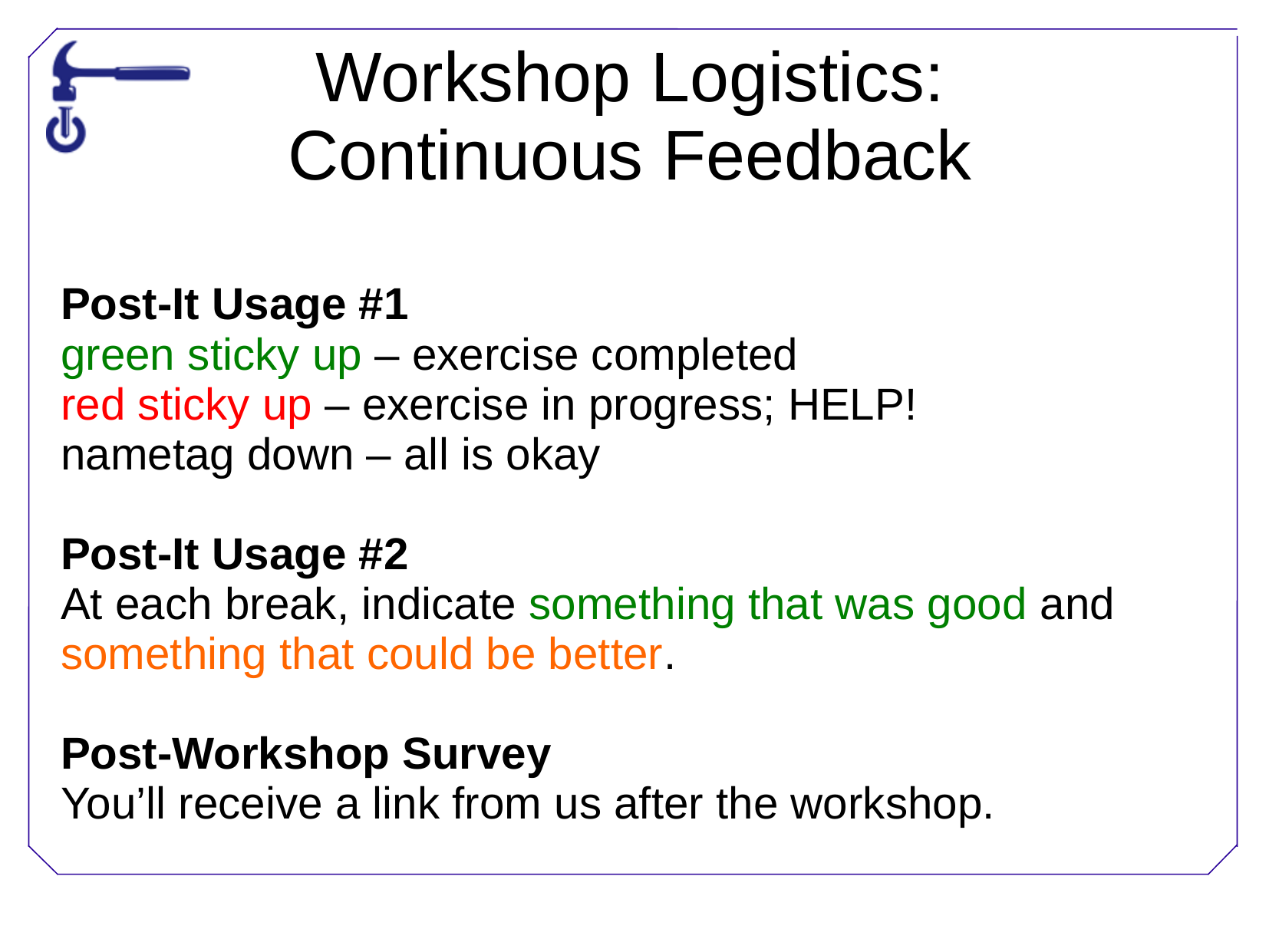

Workshop Logistics:
Continuous Feedback
Post-It Usage #1
green sticky up – exercise completed
red sticky up – exercise in progress; HELP!
nametag down – all is okay

Post-It Usage #2
At each break, indicate something that was good and something that could be better.

Post-Workshop Survey
You’ll receive a link from us after the workshop.